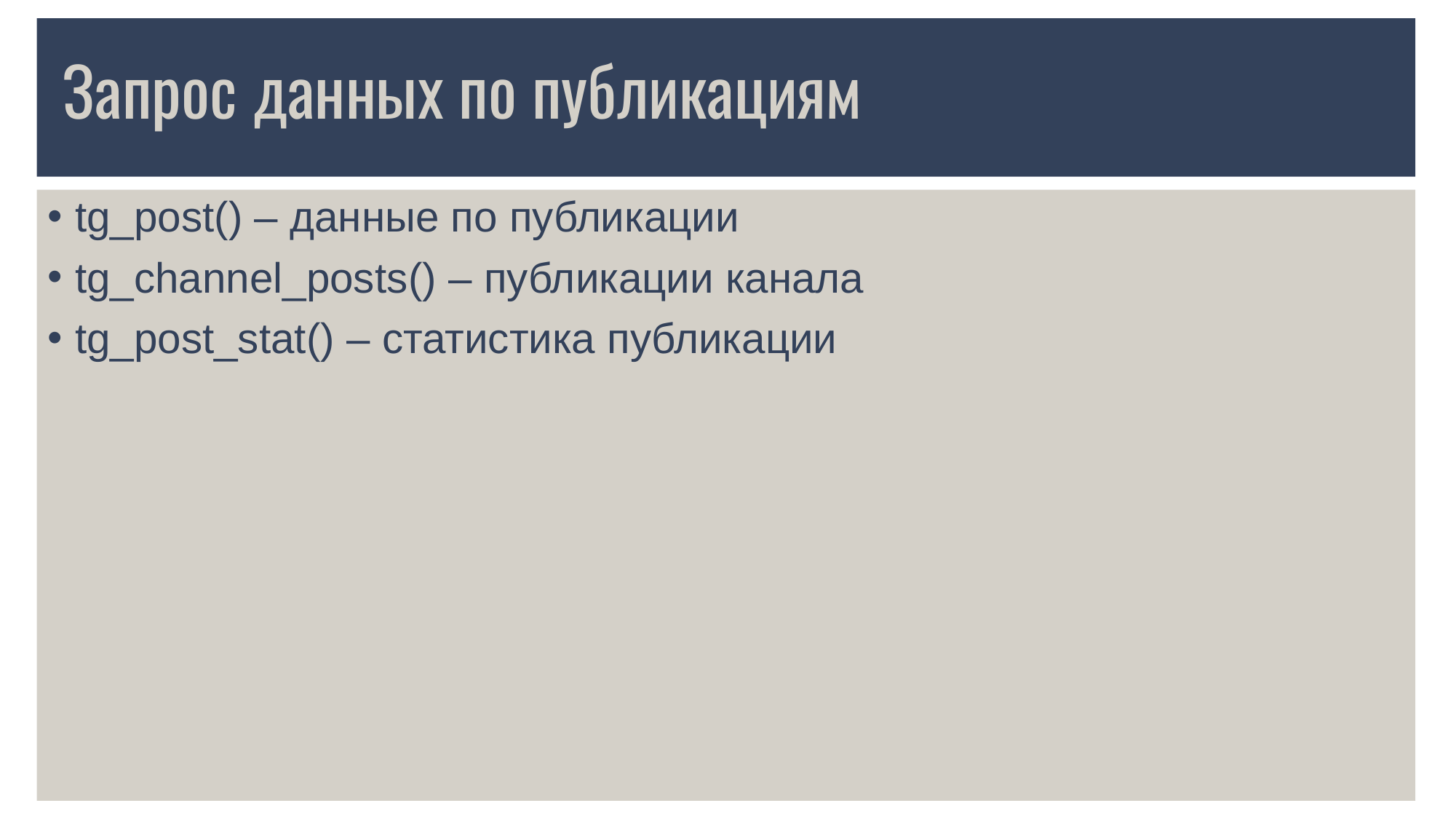

# Запрос данных по публикациям
tg_post() – данные по публикации
tg_channel_posts() – публикации канала
tg_post_stat() – статистика публикации